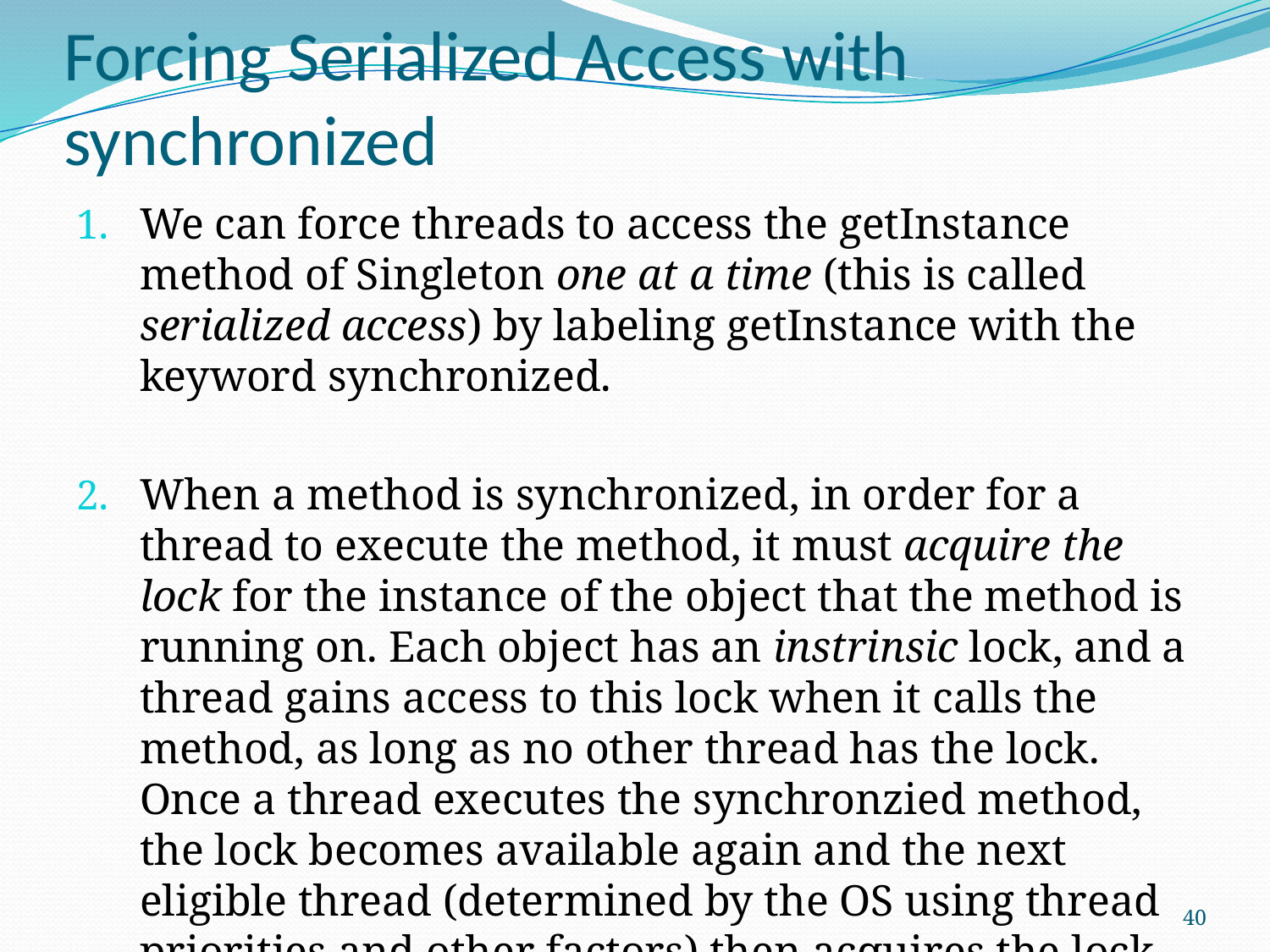

# Forcing Serialized Access with synchronized
We can force threads to access the getInstance method of Singleton one at a time (this is called serialized access) by labeling getInstance with the keyword synchronized.

When a method is synchronized, in order for a thread to execute the method, it must acquire the lock for the instance of the object that the method is running on. Each object has an instrinsic lock, and a thread gains access to this lock when it calls the method, as long as no other thread has the lock. Once a thread executes the synchronzied method, the lock becomes available again and the next eligible thread (determined by the OS using thread priorities and other factors) then acquires the lock.
40